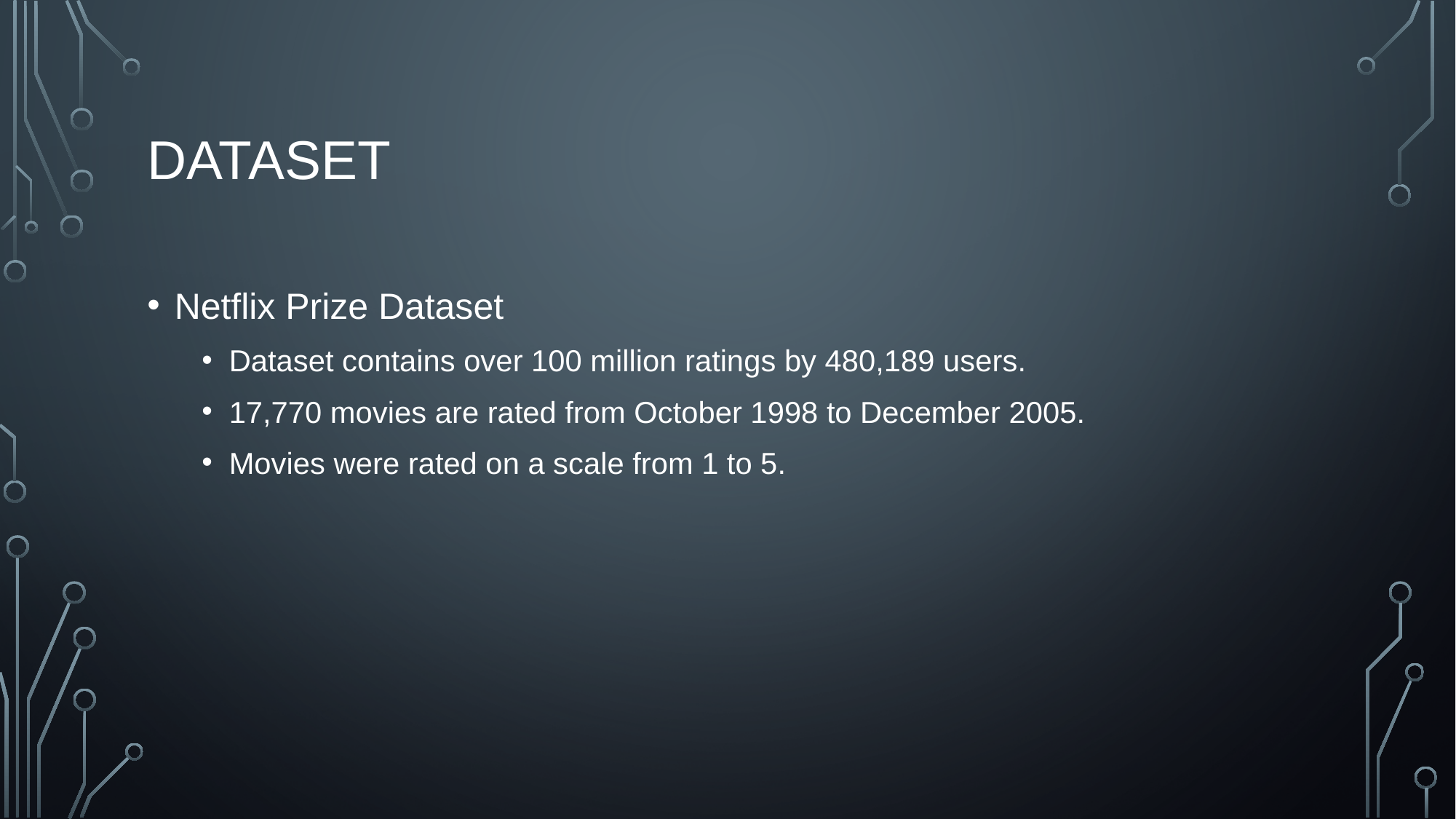

# DATASET
Netflix Prize Dataset
Dataset contains over 100 million ratings by 480,189 users.
17,770 movies are rated from October 1998 to December 2005.
Movies were rated on a scale from 1 to 5.